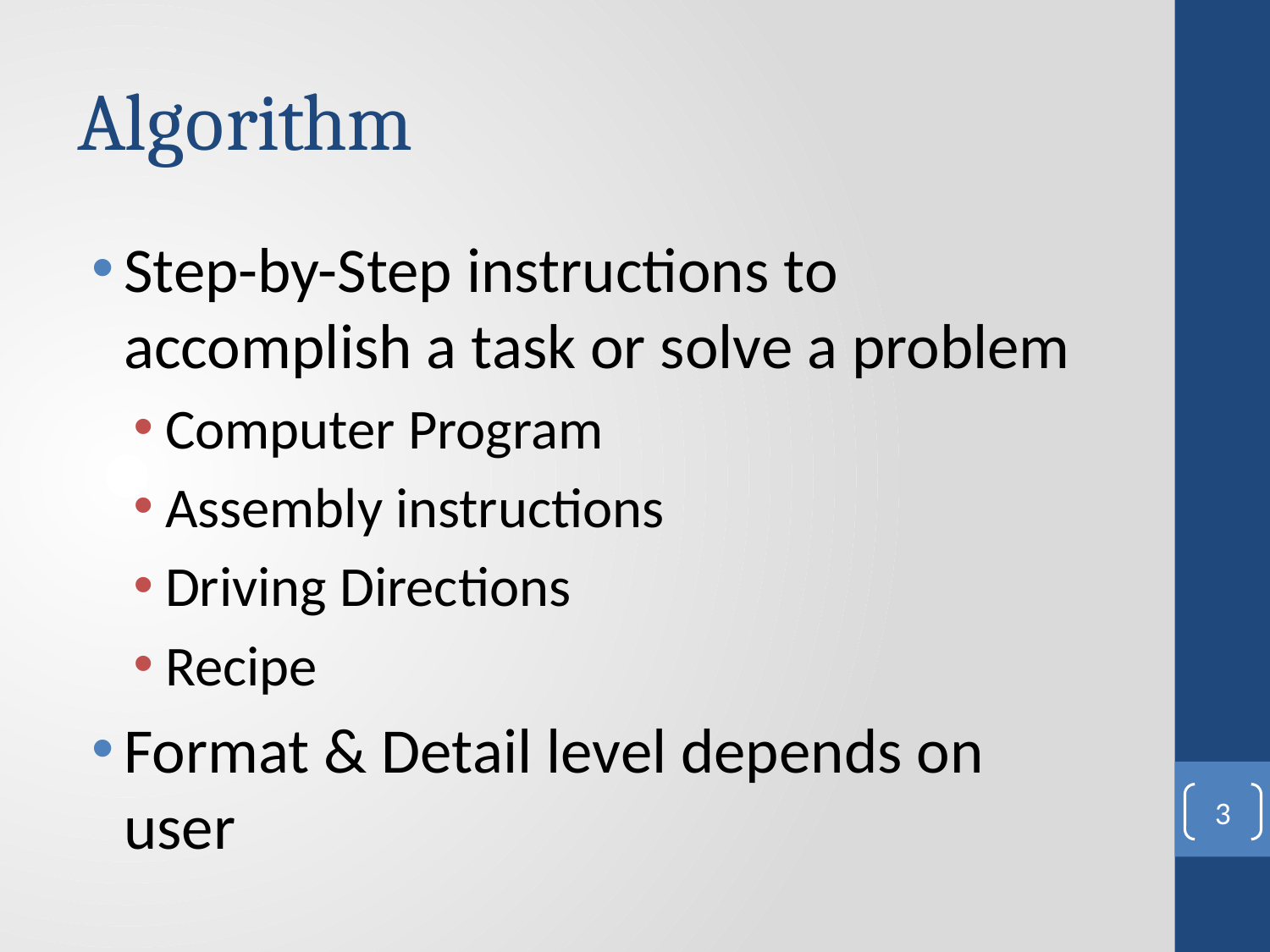

# Algorithm
Step-by-Step instructions to accomplish a task or solve a problem
Computer Program
Assembly instructions
Driving Directions
Recipe
Format & Detail level depends on user
3